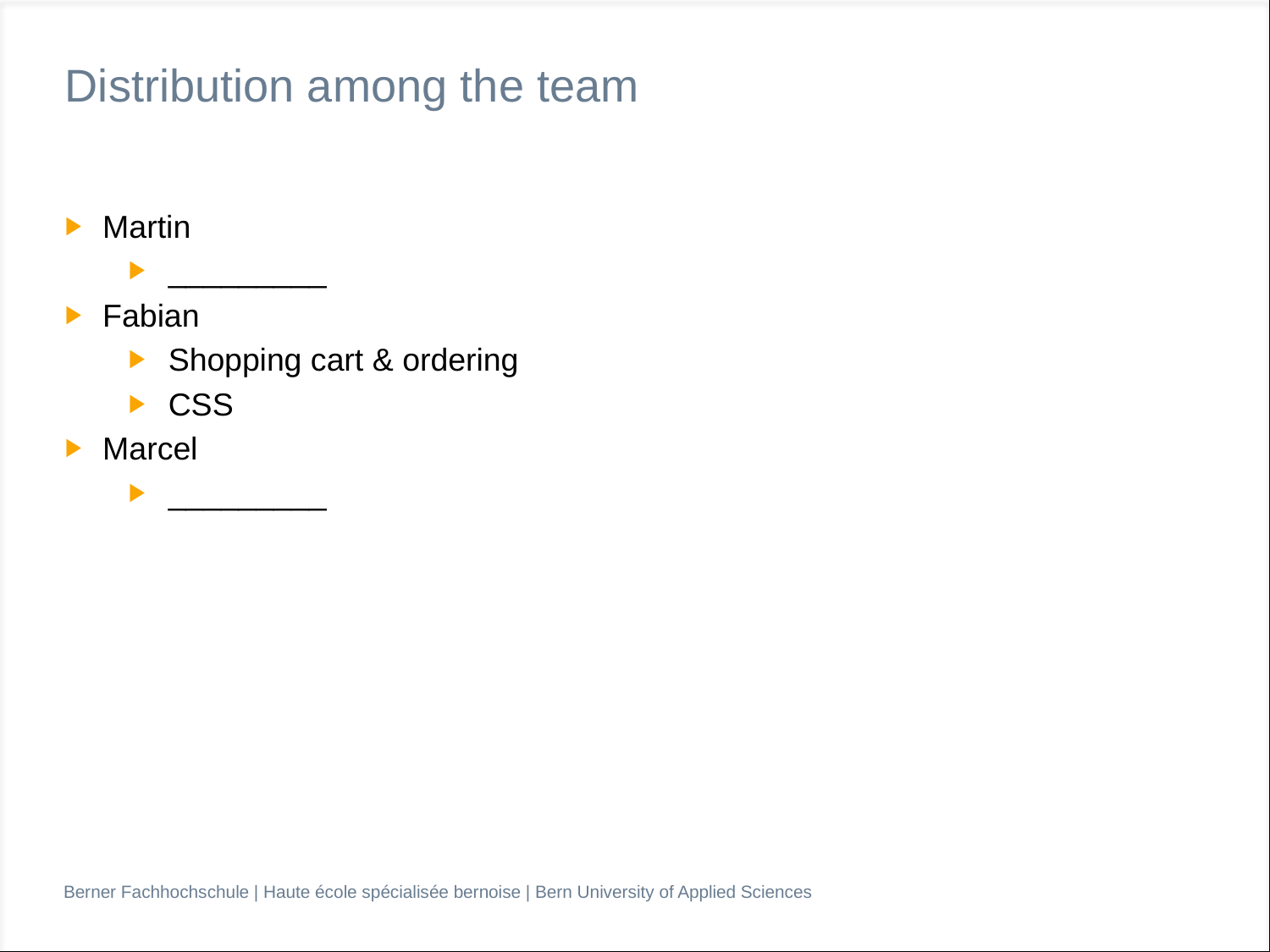

# Distribution among the team
Martin
_________
Fabian
Shopping cart & ordering
CSS
Marcel
_________